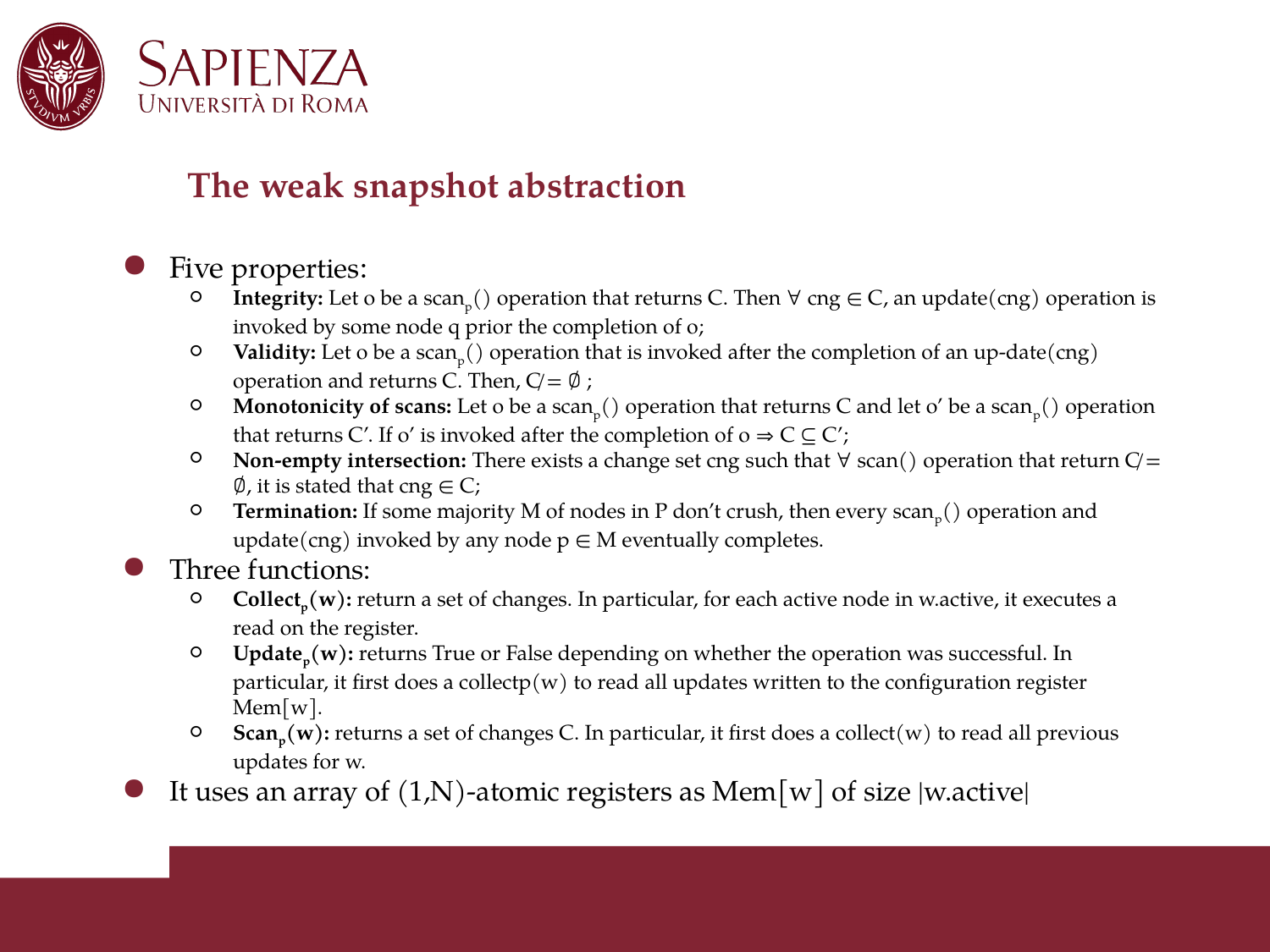

# The weak snapshot abstraction
Five properties:
Integrity: Let o be a scanp() operation that returns C. Then ∀ cng ∈ C, an update(cng) operation is invoked by some node q prior the completion of o;
Validity: Let o be a scanp() operation that is invoked after the completion of an up-date(cng) operation and returns C. Then, C ̸= ∅ ;
Monotonicity of scans: Let o be a scanp() operation that returns C and let o’ be a scanp() operation that returns C’. If o’ is invoked after the completion of o ⇒ C ⊆ C’;
Non-empty intersection: There exists a change set cng such that ∀ scan() operation that return C ̸= ∅, it is stated that cng ∈ C;
Termination: If some majority M of nodes in P don’t crush, then every scanp() operation and update(cng) invoked by any node p ∈ M eventually completes.
Three functions:
Collectp(w): return a set of changes. In particular, for each active node in w.active, it executes a read on the register.
Updatep(w): returns True or False depending on whether the operation was successful. In particular, it first does a collectp(w) to read all updates written to the configuration register Mem[w].
Scanp(w): returns a set of changes C. In particular, it first does a collect(w) to read all previous updates for w.
It uses an array of (1,N)-atomic registers as Mem[w] of size |w.active|